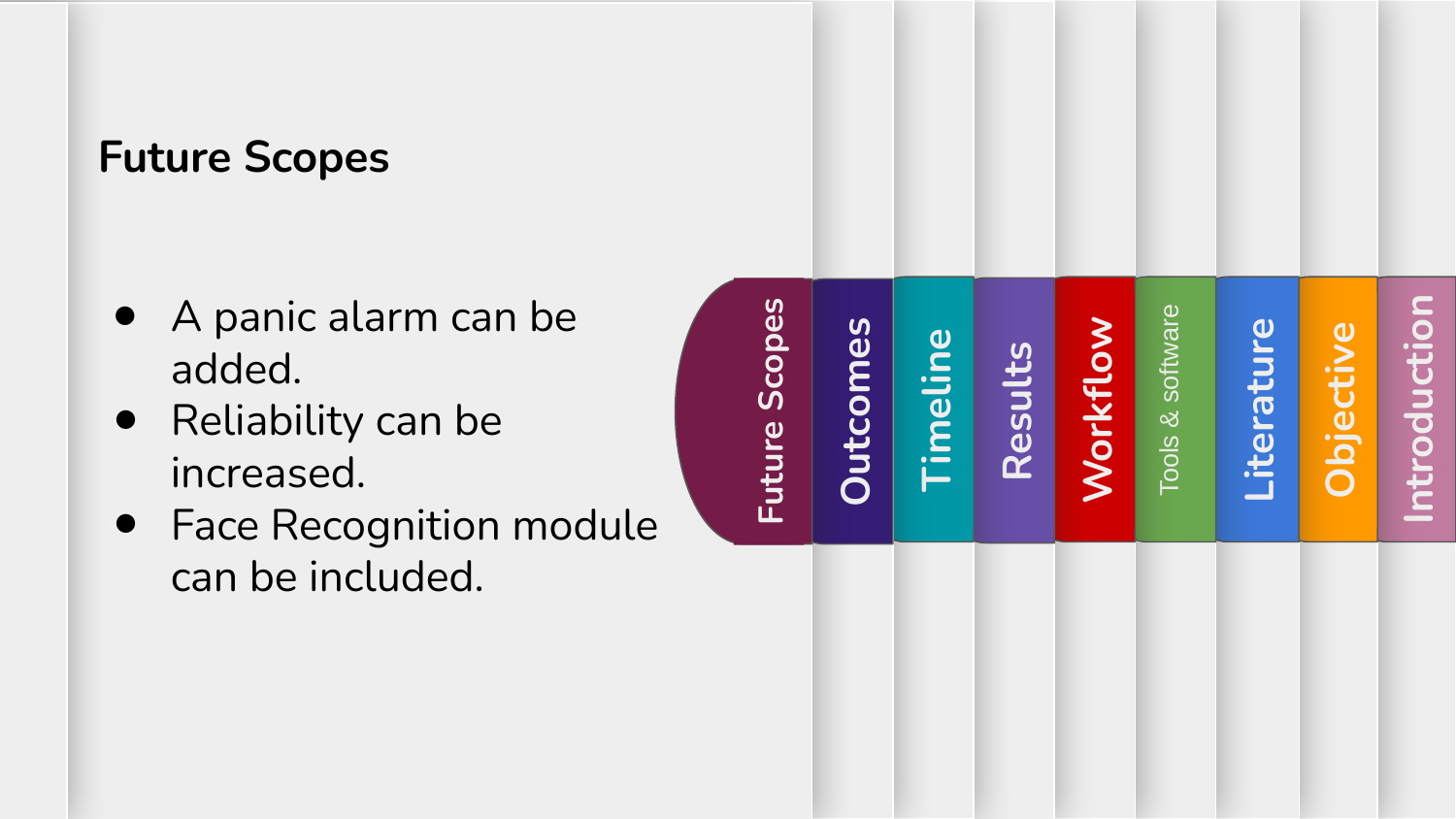

Future Scopes

A panic alarm can be added.
Reliability can be increased.
Face Recognition module can be included.

Introduction
Timeline
Workflow
Literature
Objective
Results
Outcomes
Future Scopes
   Tools & software